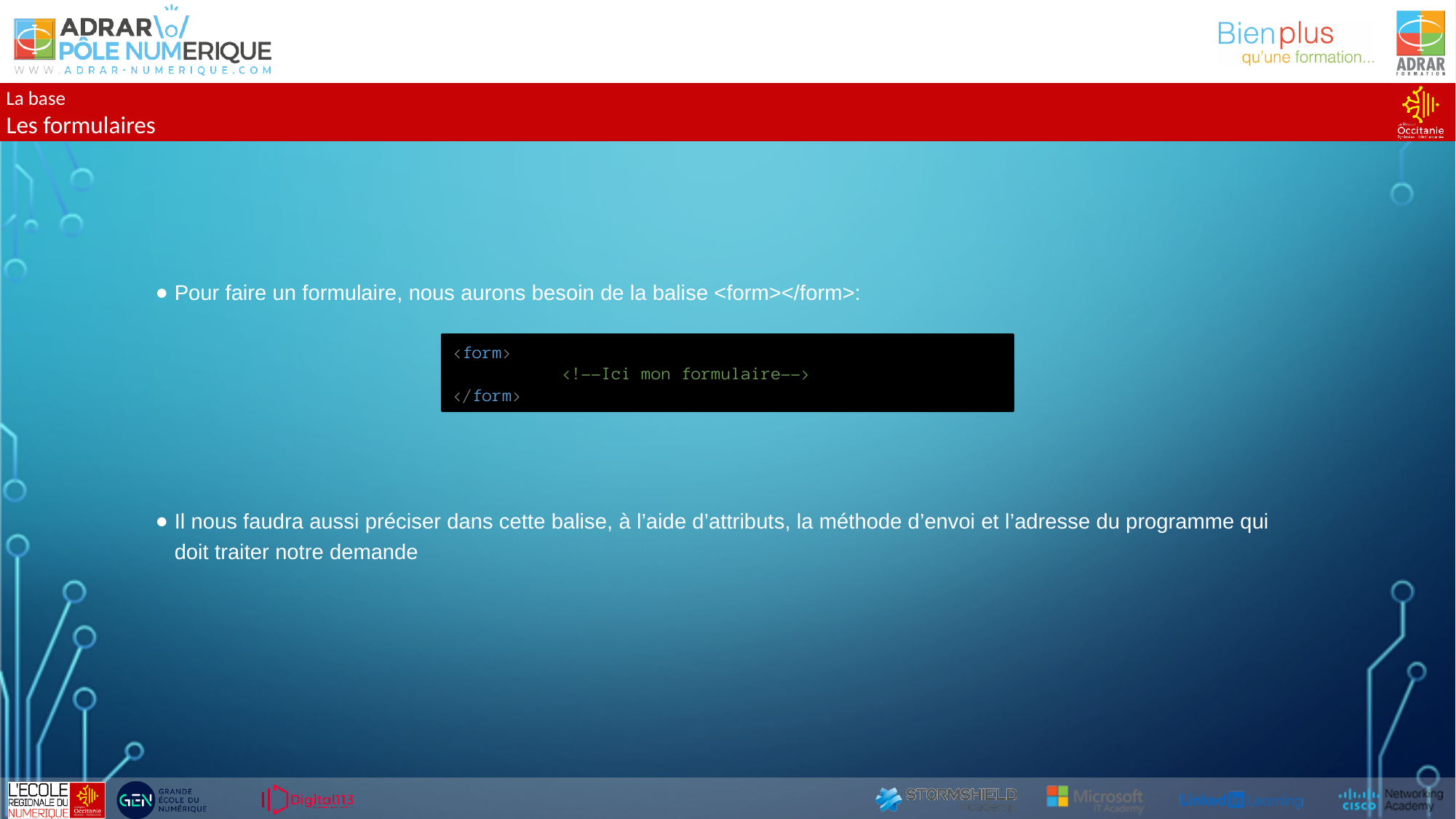

La base
Les formulaires
Pour faire un formulaire, nous aurons besoin de la balise <form></form>:

Il nous faudra aussi préciser dans cette balise, à l’aide d’attributs, la méthode d’envoi et l’adresse du programme qui doit traiter notre demande
<form>
	<!--Ici mon formulaire-->
</form>